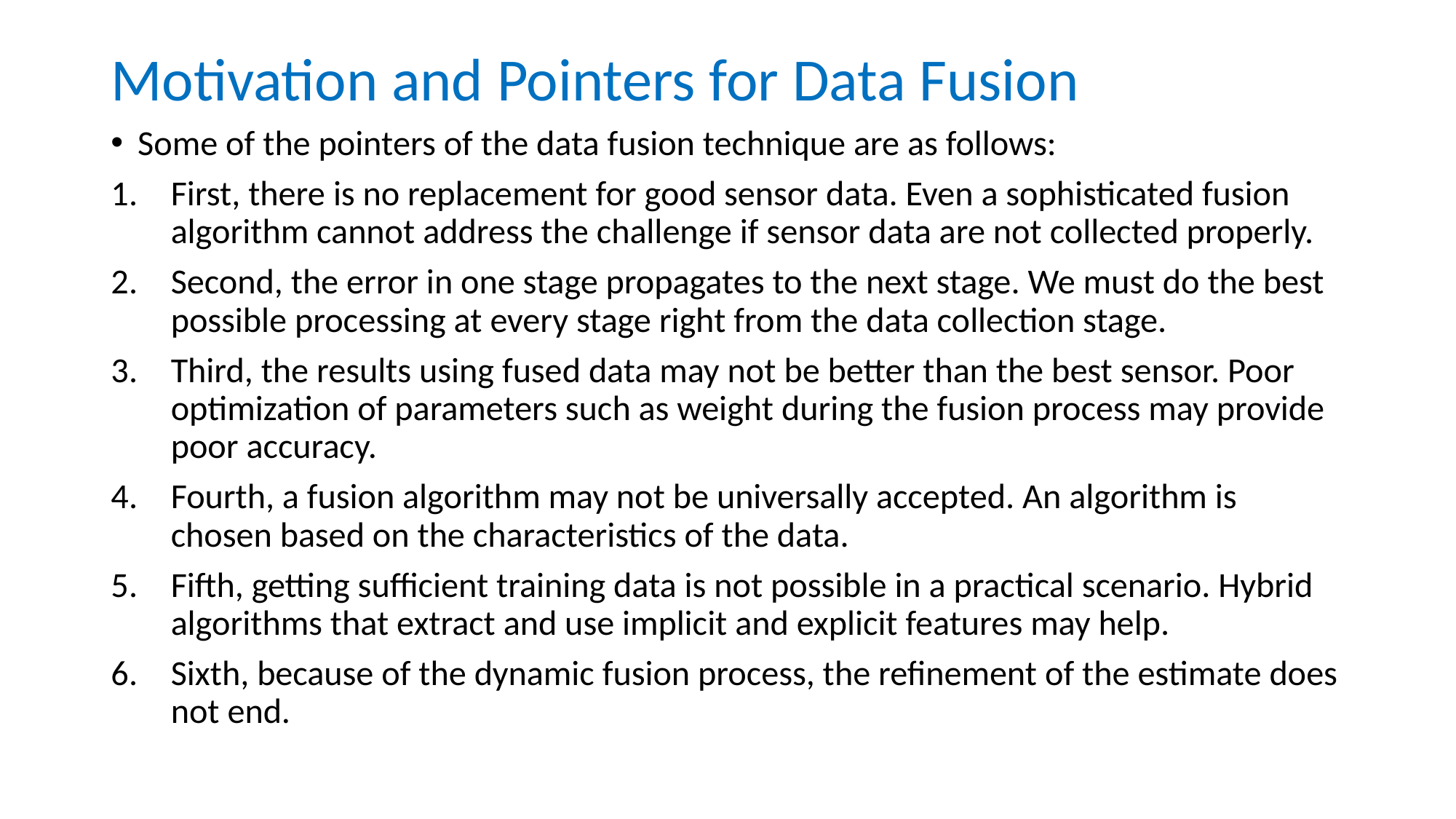

# Motivation and Pointers for Data Fusion
Some of the pointers of the data fusion technique are as follows:
First, there is no replacement for good sensor data. Even a sophisticated fusion algorithm cannot address the challenge if sensor data are not collected properly.
Second, the error in one stage propagates to the next stage. We must do the best possible processing at every stage right from the data collection stage.
Third, the results using fused data may not be better than the best sensor. Poor optimization of parameters such as weight during the fusion process may provide poor accuracy.
Fourth, a fusion algorithm may not be universally accepted. An algorithm is chosen based on the characteristics of the data.
Fifth, getting sufficient training data is not possible in a practical scenario. Hybrid algorithms that extract and use implicit and explicit features may help.
Sixth, because of the dynamic fusion process, the refinement of the estimate does not end.